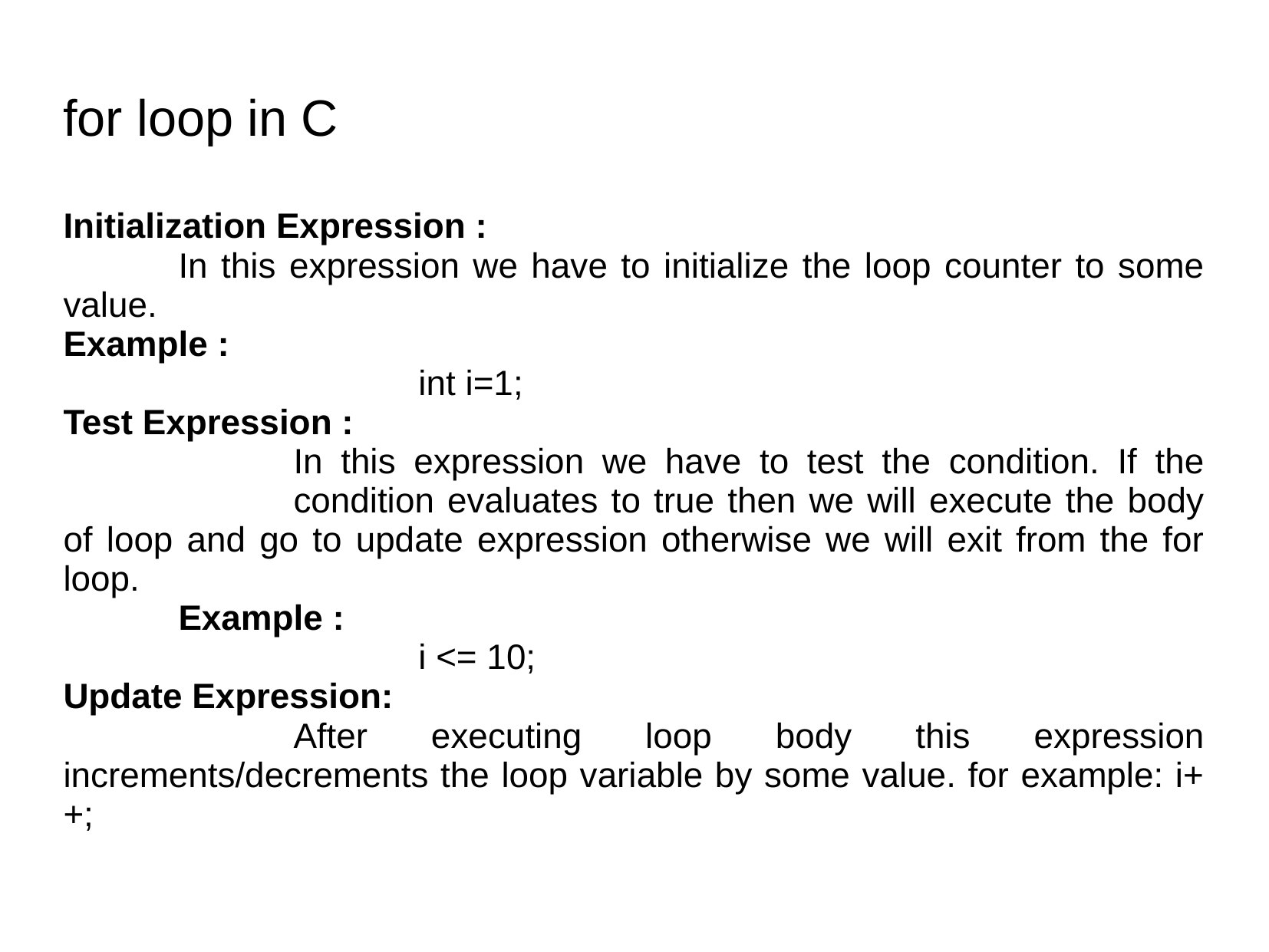

Initialization Expression :
	In this expression we have to initialize the loop counter to some value.
Example :
			 int i=1;
Test Expression :
		In this expression we have to test the condition. If the 		condition evaluates to true then we will execute the body of loop and go to update expression otherwise we will exit from the for loop.
	Example :
			 i <= 10;
Update Expression:
		After executing loop body this expression increments/decrements the loop variable by some value. for example: i++;

for loop in C